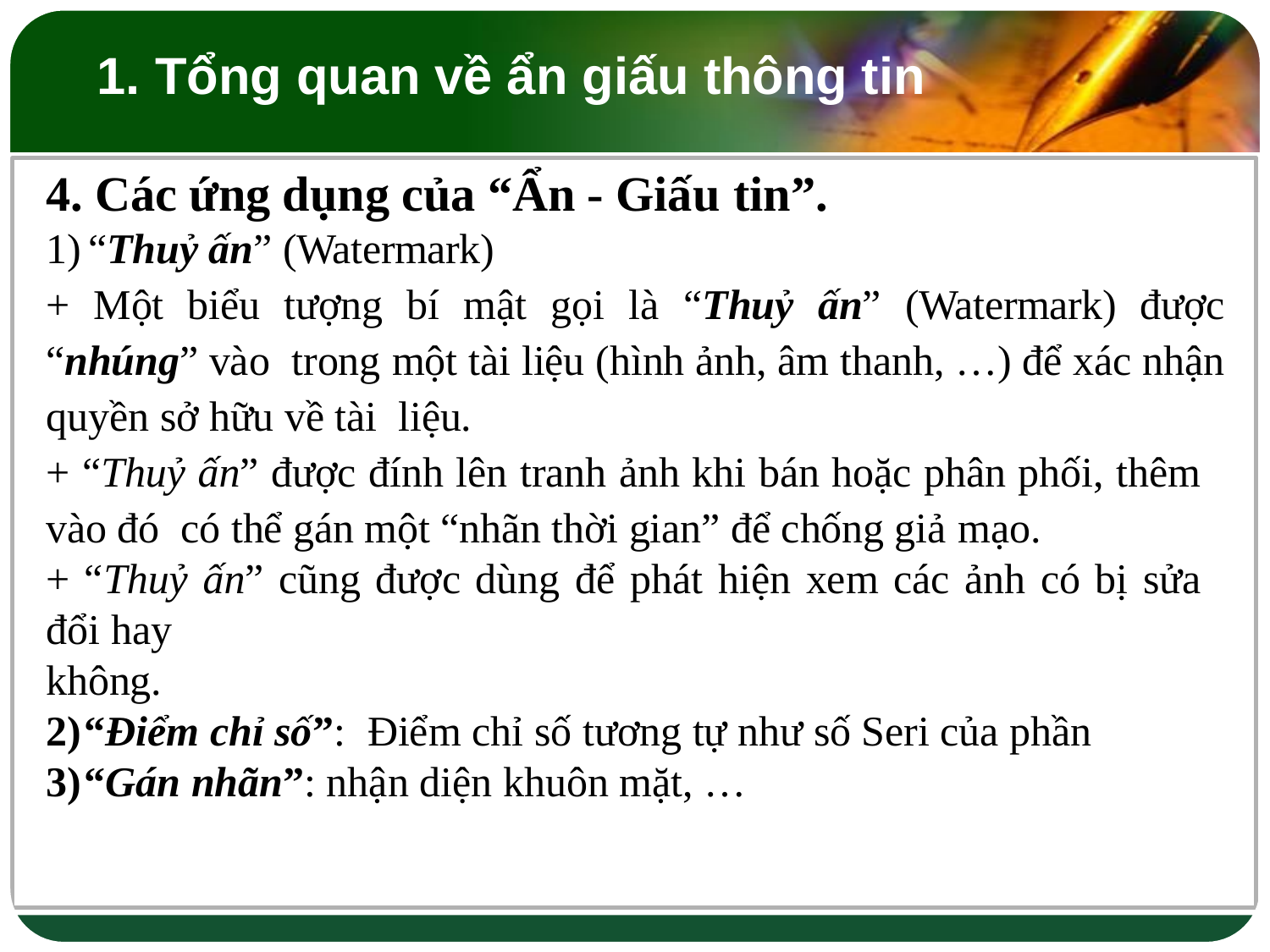

# 1. Tổng quan về ẩn giấu thông tin
4. Các ứng dụng của “Ẩn - Giấu tin”.
“Thuỷ ấn” (Watermark)
+ Một biểu tượng bí mật gọi là “Thuỷ ấn” (Watermark) được “nhúng” vào  trong một tài liệu (hình ảnh, âm thanh, …) để xác nhận quyền sở hữu về tài  liệu.
+ “Thuỷ ấn” được đính lên tranh ảnh khi bán hoặc phân phối, thêm vào đó  có thể gán một “nhãn thời gian” để chống giả mạo.
+ “Thuỷ ấn” cũng được dùng để phát hiện xem các ảnh có bị sửa đổi hay
không.
“Điểm chỉ số”:	Điểm chỉ số tương tự như số Seri của phần
“Gán nhãn”: nhận diện khuôn mặt, …